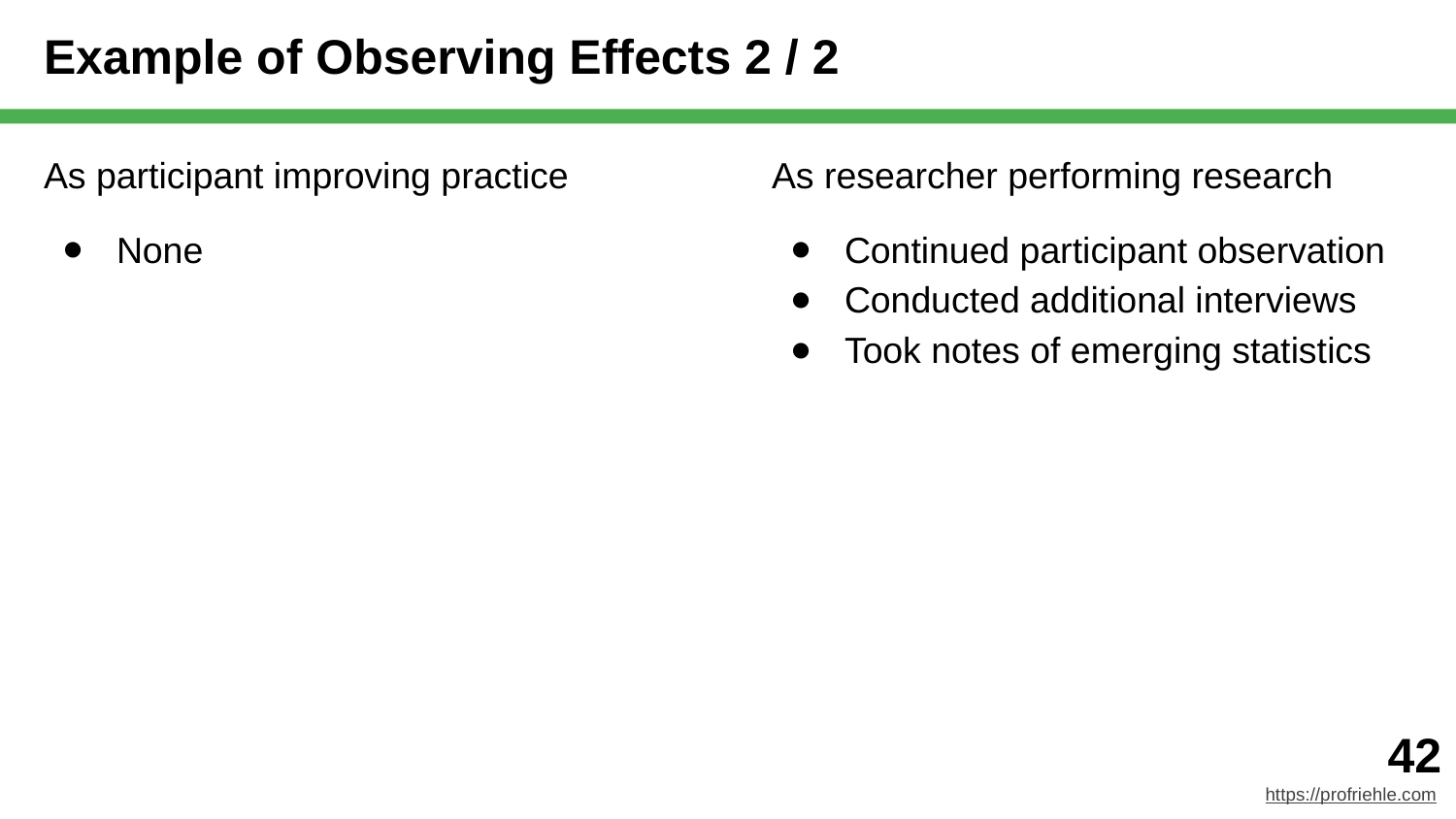

# Example of Observing Effects 2 / 2
As participant improving practice
None
As researcher performing research
Continued participant observation
Conducted additional interviews
Took notes of emerging statistics
42
https://profriehle.com